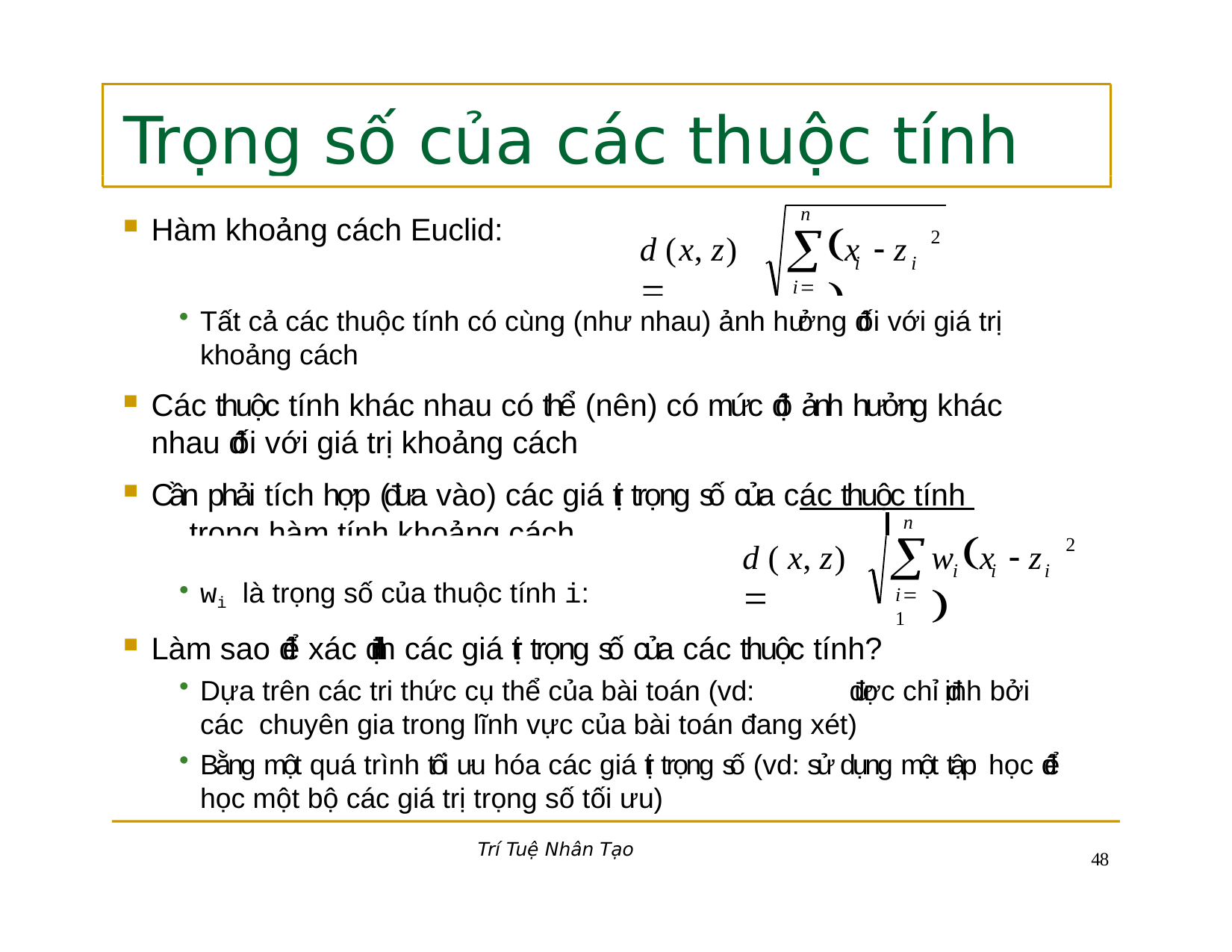

# Trọng số của các thuộc tính

n
∑
Hàm khoảng cách Euclid:
(x − z )
2
d (x, z) =
i	i
i=1

Tất cả các thuộc tính có cùng (như nhau) ảnh hưởng đối với giá trị  khoảng cách
Các thuộc tính khác nhau có thể (nên) có mức độ ảnh hưởng khác  nhau đối với giá trị khoảng cách
Cần phải tích hợp (đưa vào) các giá trị trọng số của các thuộc tính 	 trong hàm tính khoảng cách

n
∑
w (x − z )
2
d ( x, z) =

i	i
i
wi là trọng số của thuộc tính i:
i=1
Làm sao để xác định các giá trị trọng số của các thuộc tính?
Dựa trên các tri thức cụ thể của bài toán (vd:	được chỉ định bởi các  chuyên gia trong lĩnh vực của bài toán đang xét)
Bằng một quá trình tối ưu hóa các giá trị trọng số (vd: sử dụng một tập  học để học một bộ các giá trị trọng số tối ưu)

Trí Tuệ Nhân Tạo
48